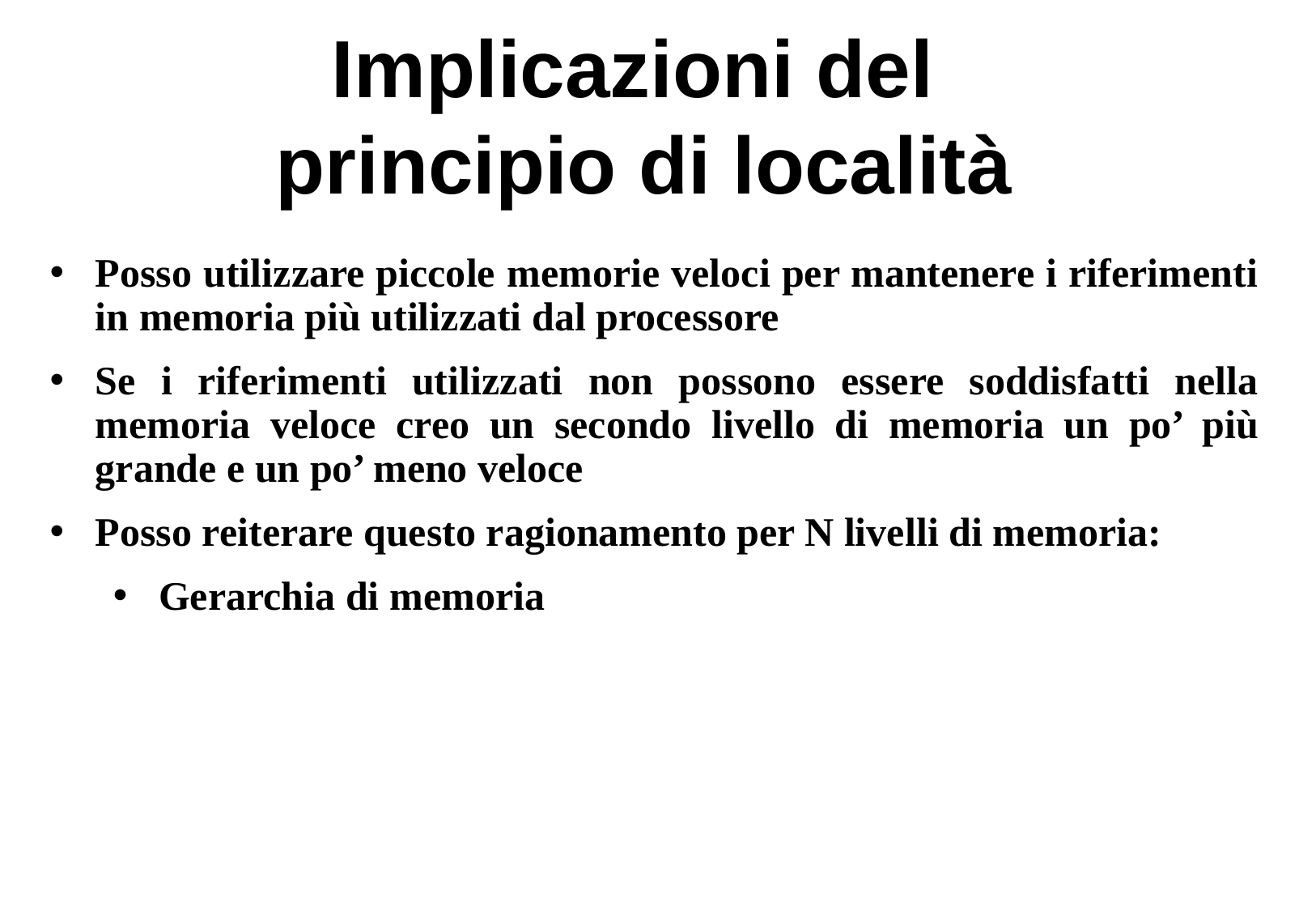

# Implicazioni del principio di località
Posso utilizzare piccole memorie veloci per mantenere i riferimenti in memoria più utilizzati dal processore
Se i riferimenti utilizzati non possono essere soddisfatti nella memoria veloce creo un secondo livello di memoria un po’ più grande e un po’ meno veloce
Posso reiterare questo ragionamento per N livelli di memoria:
Gerarchia di memoria